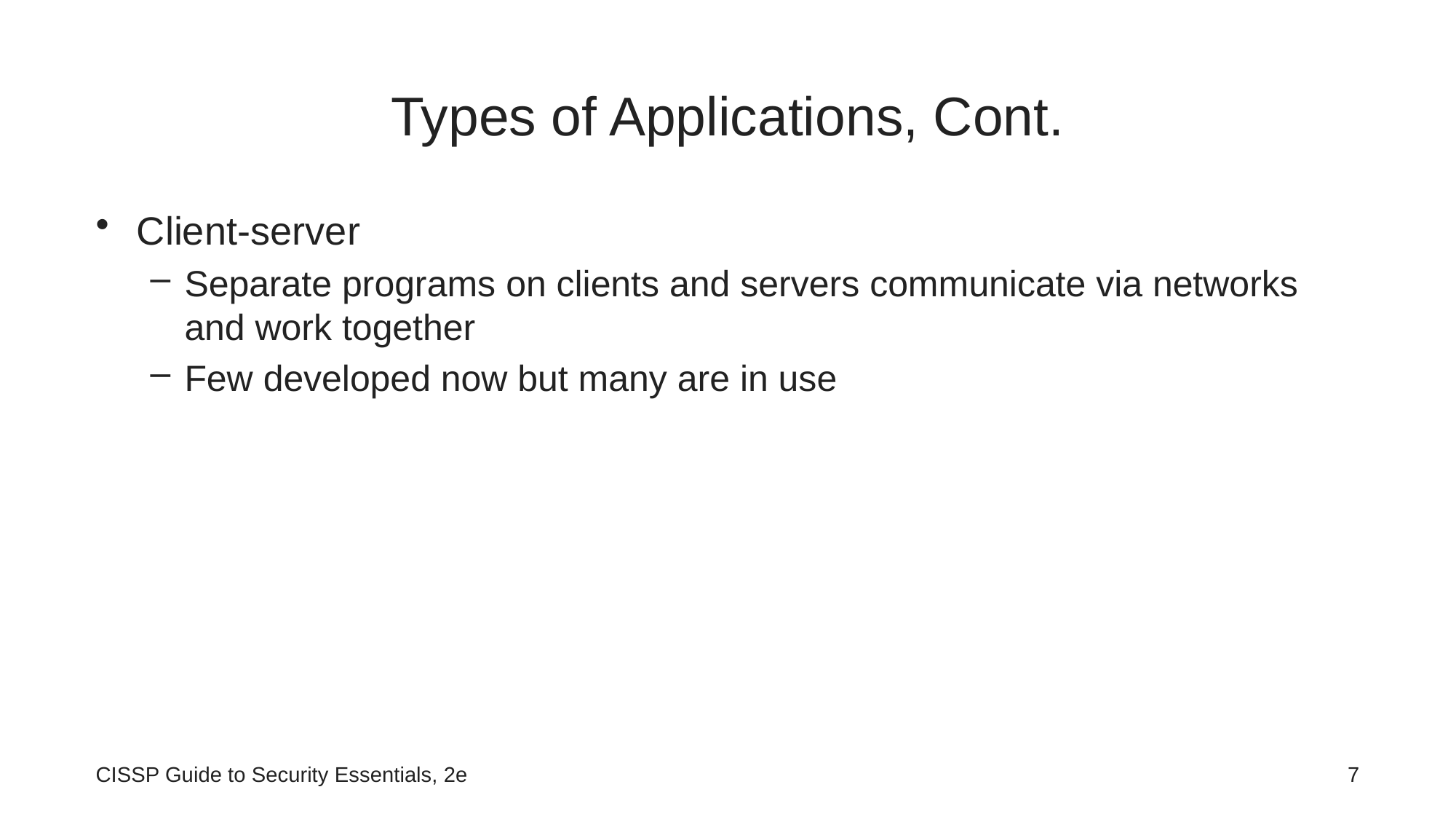

# Types of Applications, Cont.
Client-server
Separate programs on clients and servers communicate via networks and work together
Few developed now but many are in use

CISSP Guide to Security Essentials, 2e
7